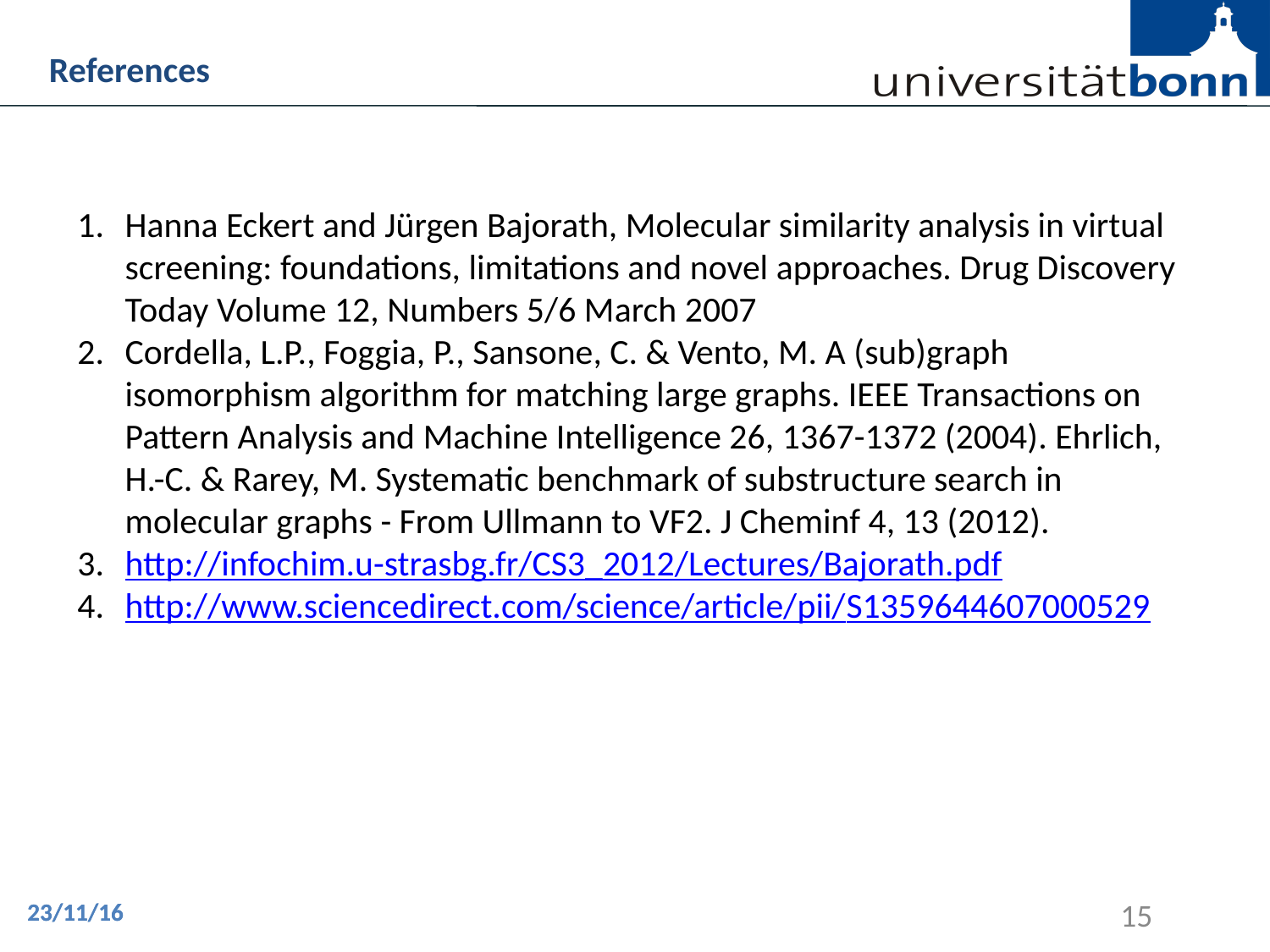

References
Hanna Eckert and Jürgen Bajorath, Molecular similarity analysis in virtual screening: foundations, limitations and novel approaches. Drug Discovery Today Volume 12, Numbers 5/6 March 2007
Cordella, L.P., Foggia, P., Sansone, C. & Vento, M. A (sub)graph isomorphism algorithm for matching large graphs. IEEE Transactions on Pattern Analysis and Machine Intelligence 26, 1367-1372 (2004). Ehrlich, H.-C. & Rarey, M. Systematic benchmark of substructure search in molecular graphs - From Ullmann to VF2. J Cheminf 4, 13 (2012).
http://infochim.u-strasbg.fr/CS3_2012/Lectures/Bajorath.pdf
http://www.sciencedirect.com/science/article/pii/S1359644607000529